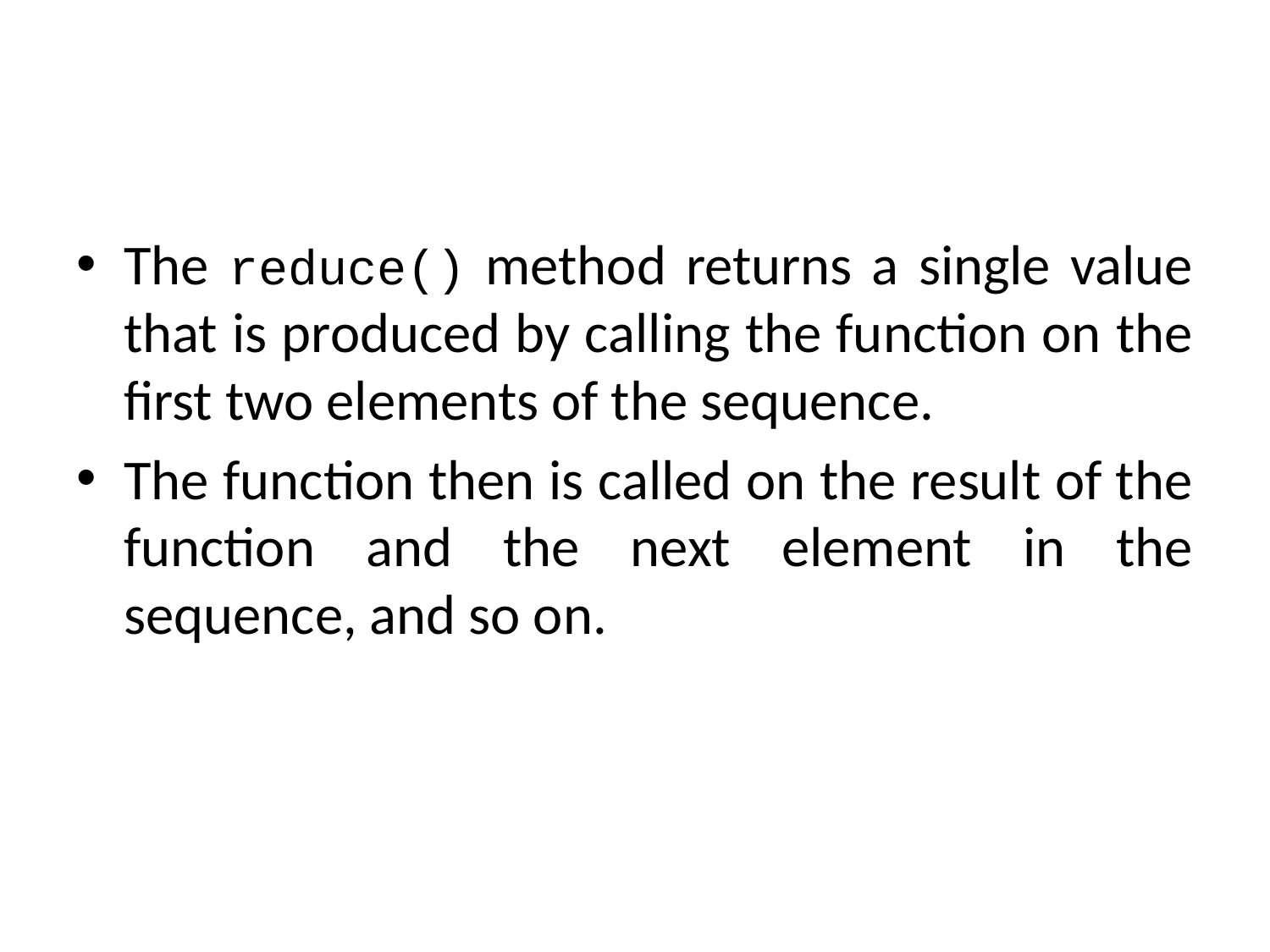

#
The reduce() method returns a single value that is produced by calling the function on the first two elements of the sequence.
The function then is called on the result of the function and the next element in the sequence, and so on.